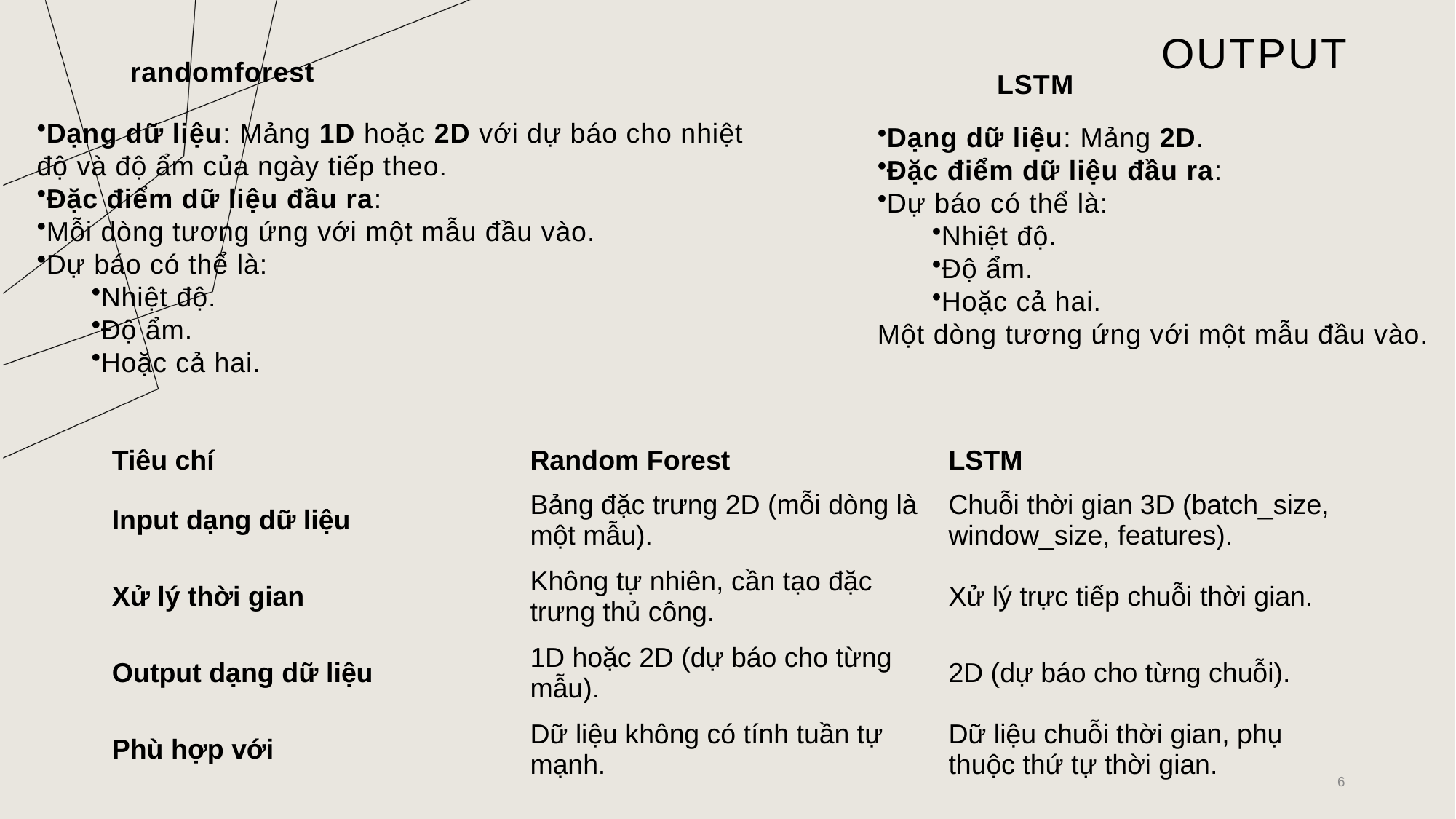

# Output
randomforest
LSTM
Dạng dữ liệu: Mảng 1D hoặc 2D với dự báo cho nhiệt độ và độ ẩm của ngày tiếp theo.
Đặc điểm dữ liệu đầu ra:
Mỗi dòng tương ứng với một mẫu đầu vào.
Dự báo có thể là:
Nhiệt độ.
Độ ẩm.
Hoặc cả hai.

Dạng dữ liệu: Mảng 2D.
Đặc điểm dữ liệu đầu ra:
Dự báo có thể là:
Nhiệt độ.
Độ ẩm.
Hoặc cả hai.
Một dòng tương ứng với một mẫu đầu vào.

| Tiêu chí | Random Forest | LSTM |
| --- | --- | --- |
| Input dạng dữ liệu | Bảng đặc trưng 2D (mỗi dòng là một mẫu). | Chuỗi thời gian 3D (batch\_size, window\_size, features). |
| Xử lý thời gian | Không tự nhiên, cần tạo đặc trưng thủ công. | Xử lý trực tiếp chuỗi thời gian. |
| Output dạng dữ liệu | 1D hoặc 2D (dự báo cho từng mẫu). | 2D (dự báo cho từng chuỗi). |
| Phù hợp với | Dữ liệu không có tính tuần tự mạnh. | Dữ liệu chuỗi thời gian, phụ thuộc thứ tự thời gian. |
6